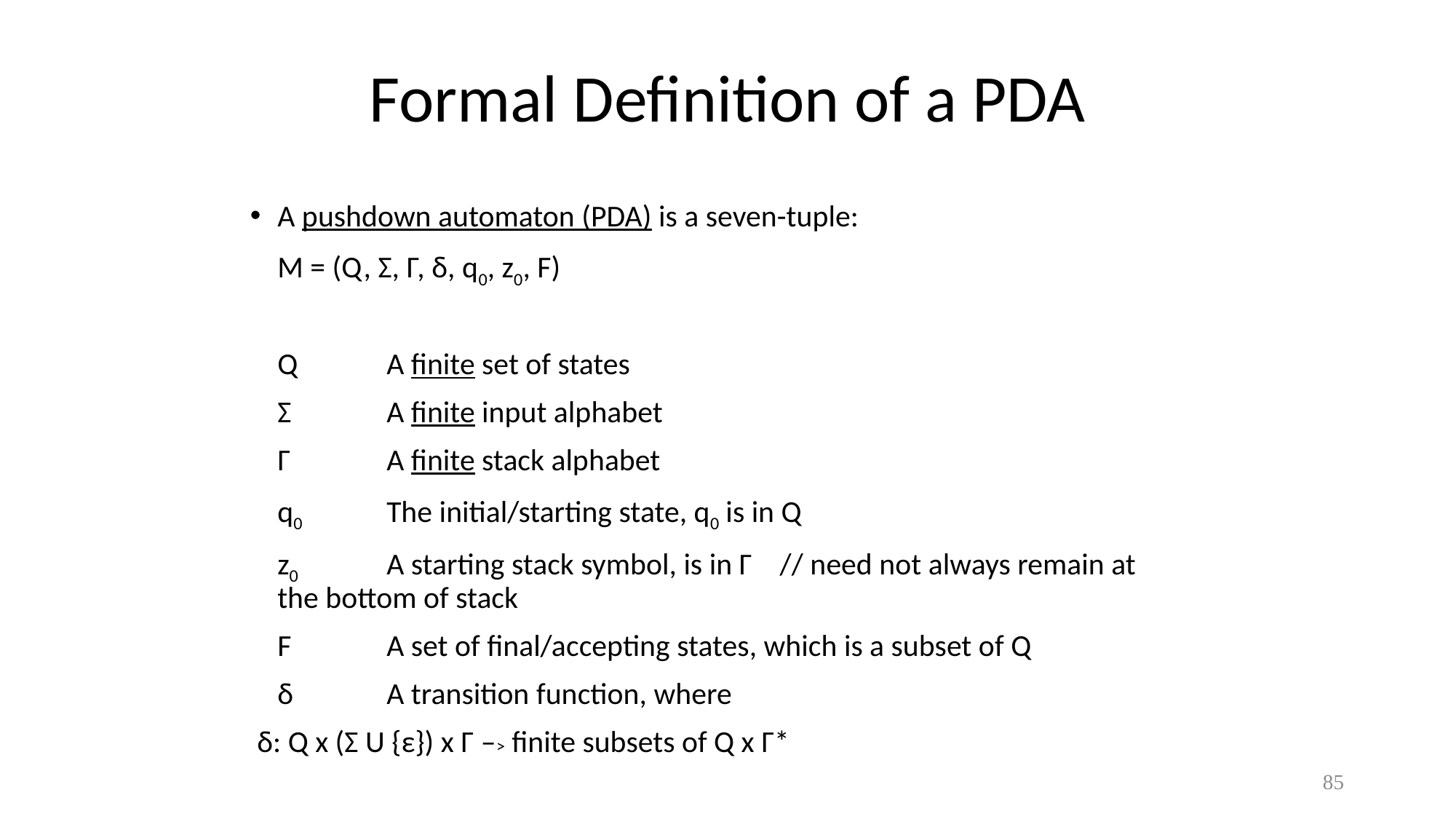

# Formal Definition of a PDA
A pushdown automaton (PDA) is a seven-tuple:
	M = (Q, Σ, Г, δ, q0, z0, F)

	Q	A finite set of states
	Σ	A finite input alphabet
	Г	A finite stack alphabet
	q0	The initial/starting state, q0 is in Q
	z0	A starting stack symbol, is in Г    // need not always remain at the bottom of stack
	F	A set of final/accepting states, which is a subset of Q
	δ	A transition function, where
 δ: Q x (Σ U {ε}) x Г –> finite subsets of Q x Г*
85